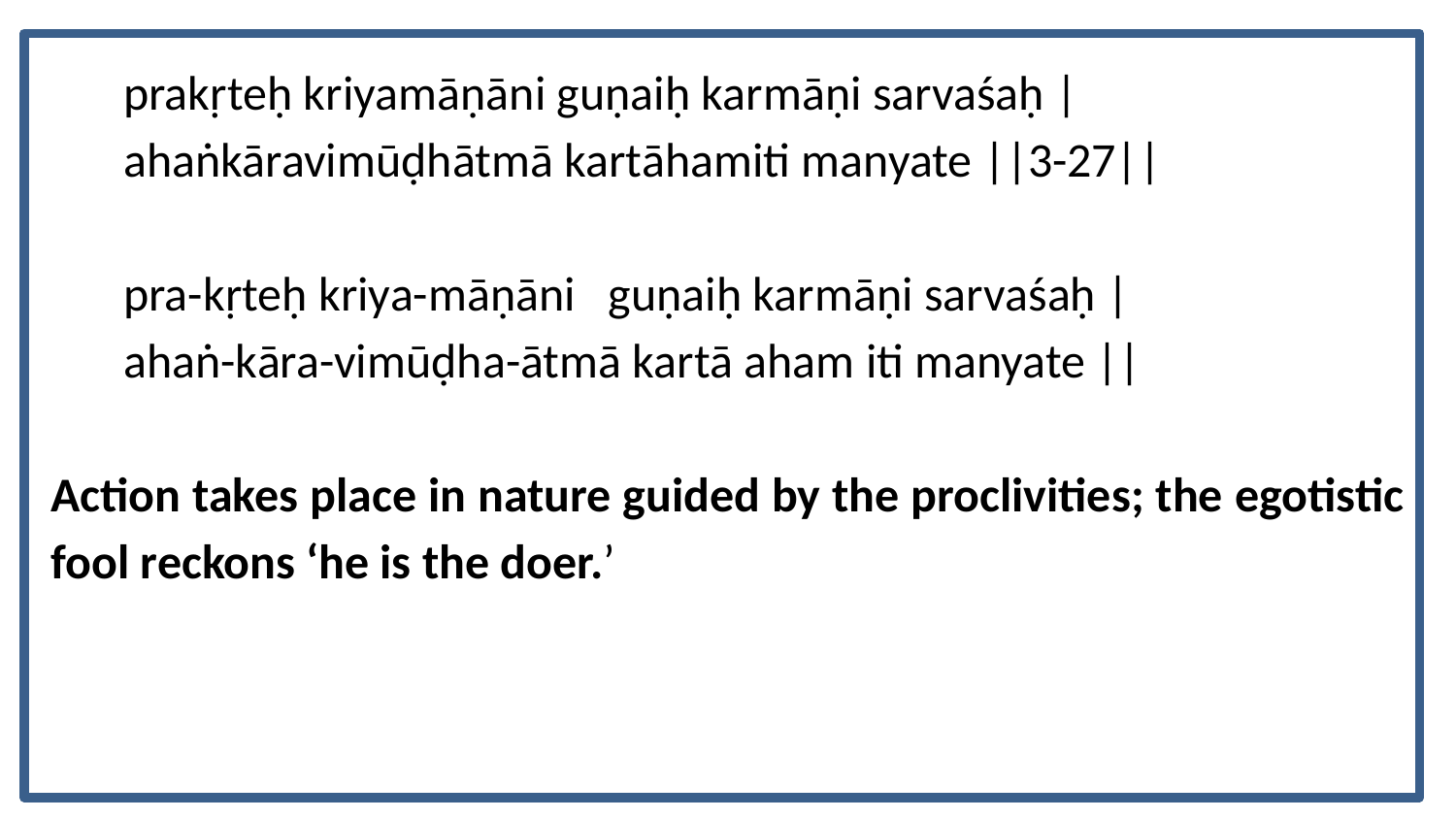

prakṛteḥ kriyamāṇāni guṇaiḥ karmāṇi sarvaśaḥ |
ahaṅkāravimūḍhātmā kartāhamiti manyate ||3-27||

pra-kṛteḥ kriya-māṇāni   guṇaiḥ karmāṇi sarvaśaḥ |
ahaṅ-kāra-vimūḍha-ātmā kartā aham iti manyate ||

Action takes place in nature guided by the proclivities; the egotistic fool reckons ‘he is the doer.’